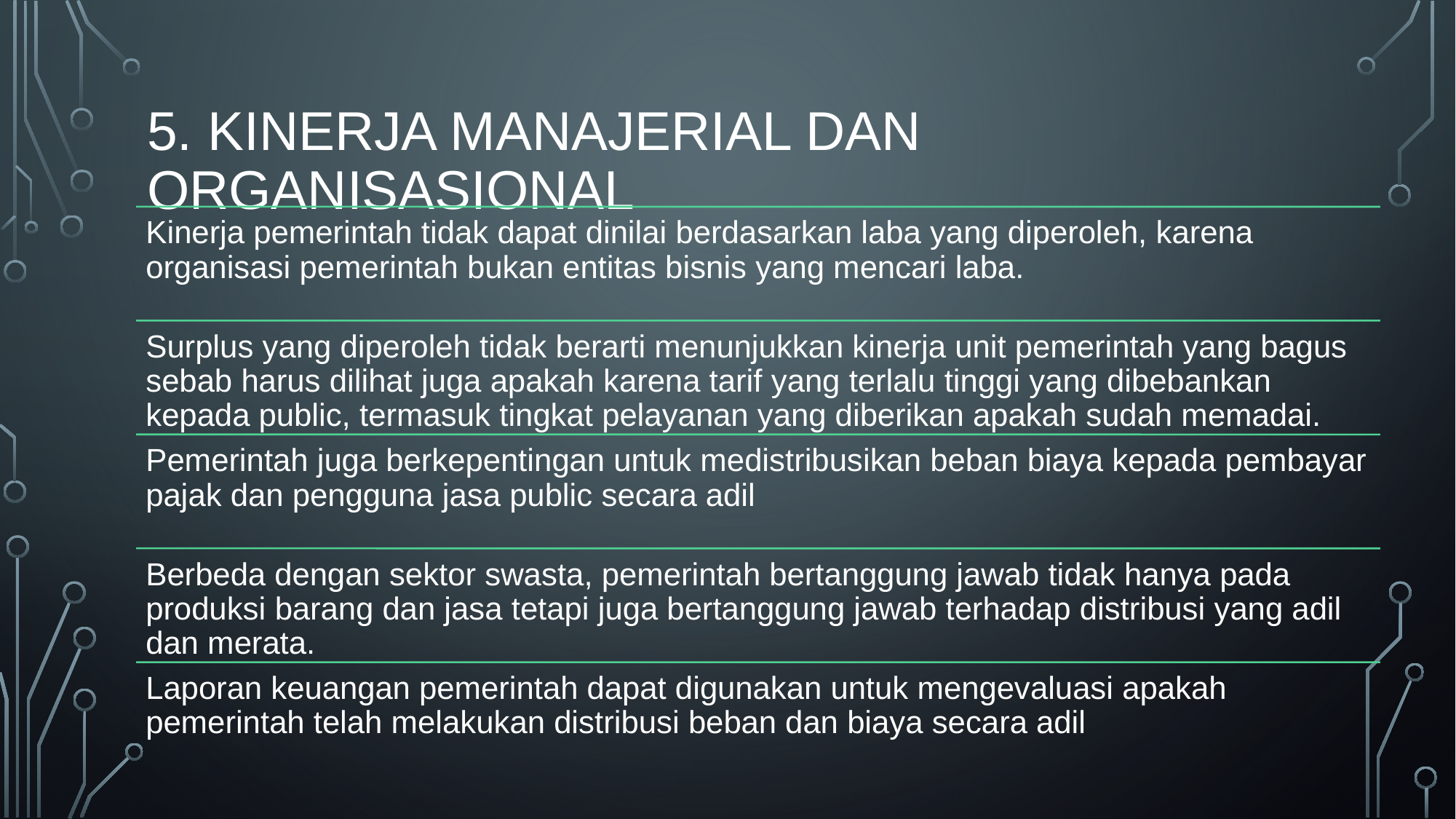

# 5. Kinerja manajerial dan organisasional
Kinerja pemerintah tidak dapat dinilai berdasarkan laba yang diperoleh, karena organisasi pemerintah bukan entitas bisnis yang mencari laba.
Surplus yang diperoleh tidak berarti menunjukkan kinerja unit pemerintah yang bagus sebab harus dilihat juga apakah karena tarif yang terlalu tinggi yang dibebankan kepada public, termasuk tingkat pelayanan yang diberikan apakah sudah memadai.
Pemerintah juga berkepentingan untuk medistribusikan beban biaya kepada pembayar pajak dan pengguna jasa public secara adil
Berbeda dengan sektor swasta, pemerintah bertanggung jawab tidak hanya pada produksi barang dan jasa tetapi juga bertanggung jawab terhadap distribusi yang adil dan merata.
Laporan keuangan pemerintah dapat digunakan untuk mengevaluasi apakah pemerintah telah melakukan distribusi beban dan biaya secara adil